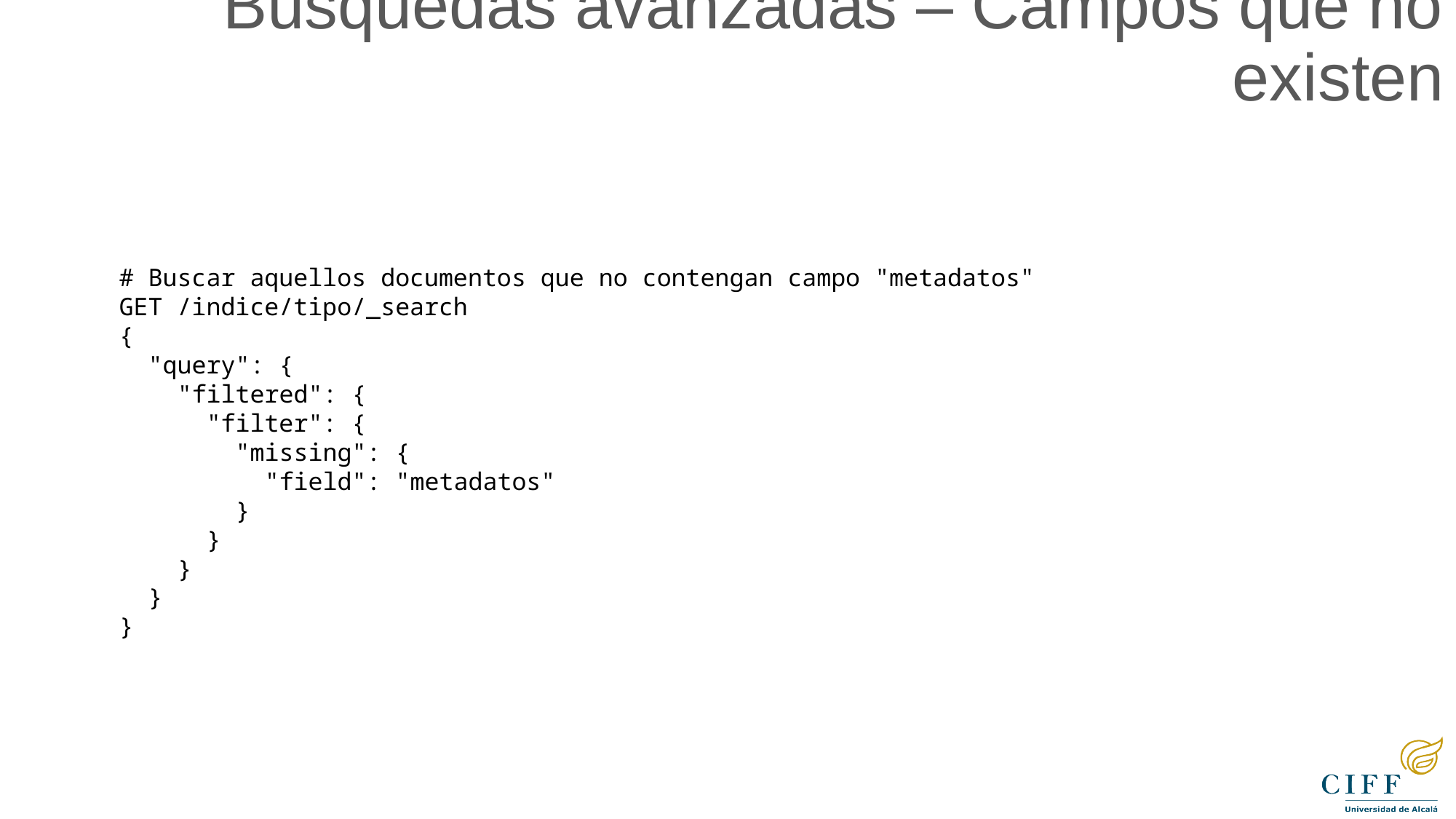

Búsquedas avanzadas – Campos que no existen
# Buscar aquellos documentos que no contengan campo "metadatos"
GET /indice/tipo/_search
{
  "query": {
    "filtered": {
      "filter": {
        "missing": {
          "field": "metadatos"
        }
      }
    }
  }
}